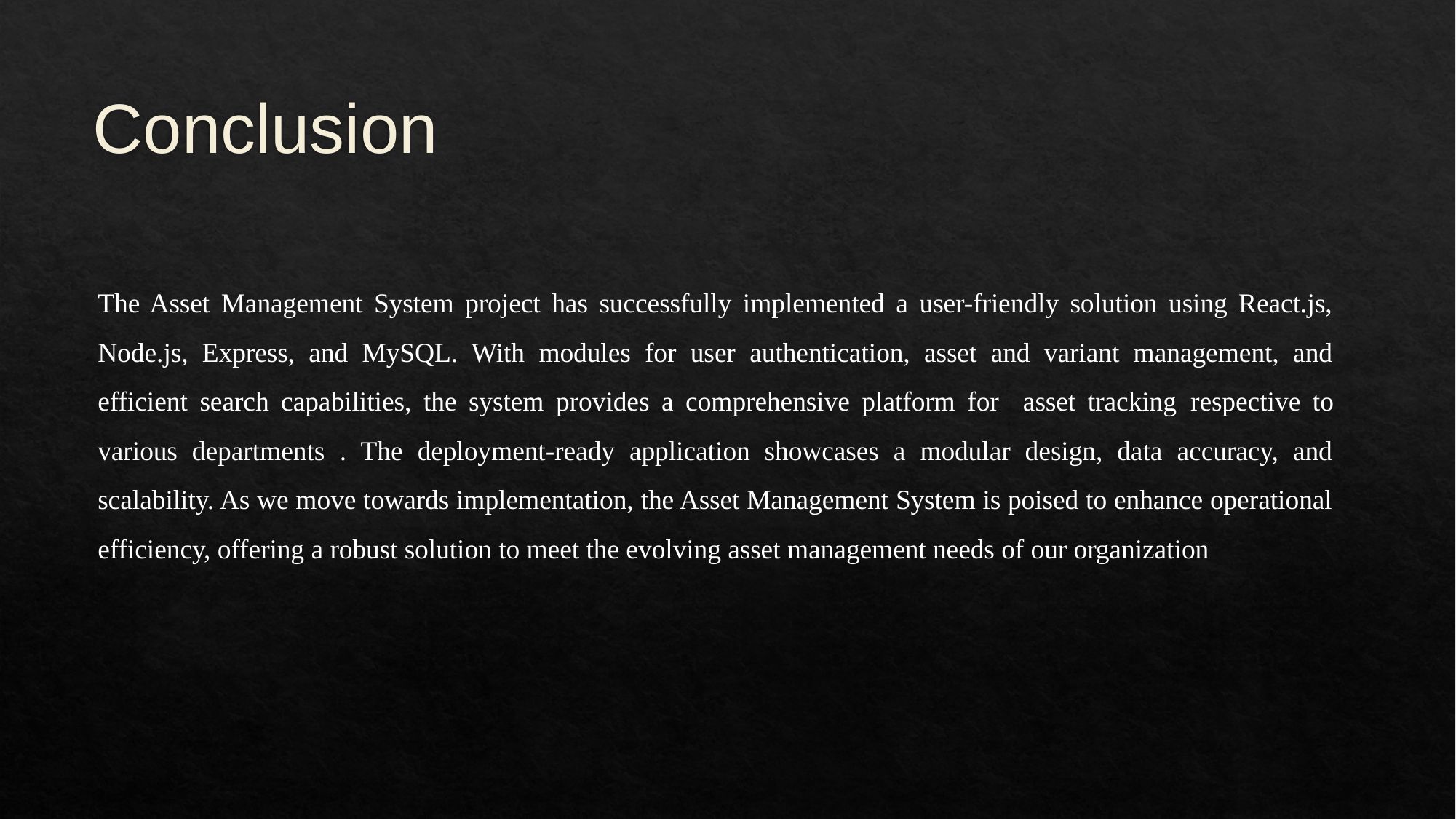

# Conclusion
The Asset Management System project has successfully implemented a user-friendly solution using React.js, Node.js, Express, and MySQL. With modules for user authentication, asset and variant management, and efficient search capabilities, the system provides a comprehensive platform for  asset tracking respective to various departments . The deployment-ready application showcases a modular design, data accuracy, and scalability. As we move towards implementation, the Asset Management System is poised to enhance operational efficiency, offering a robust solution to meet the evolving asset management needs of our organization